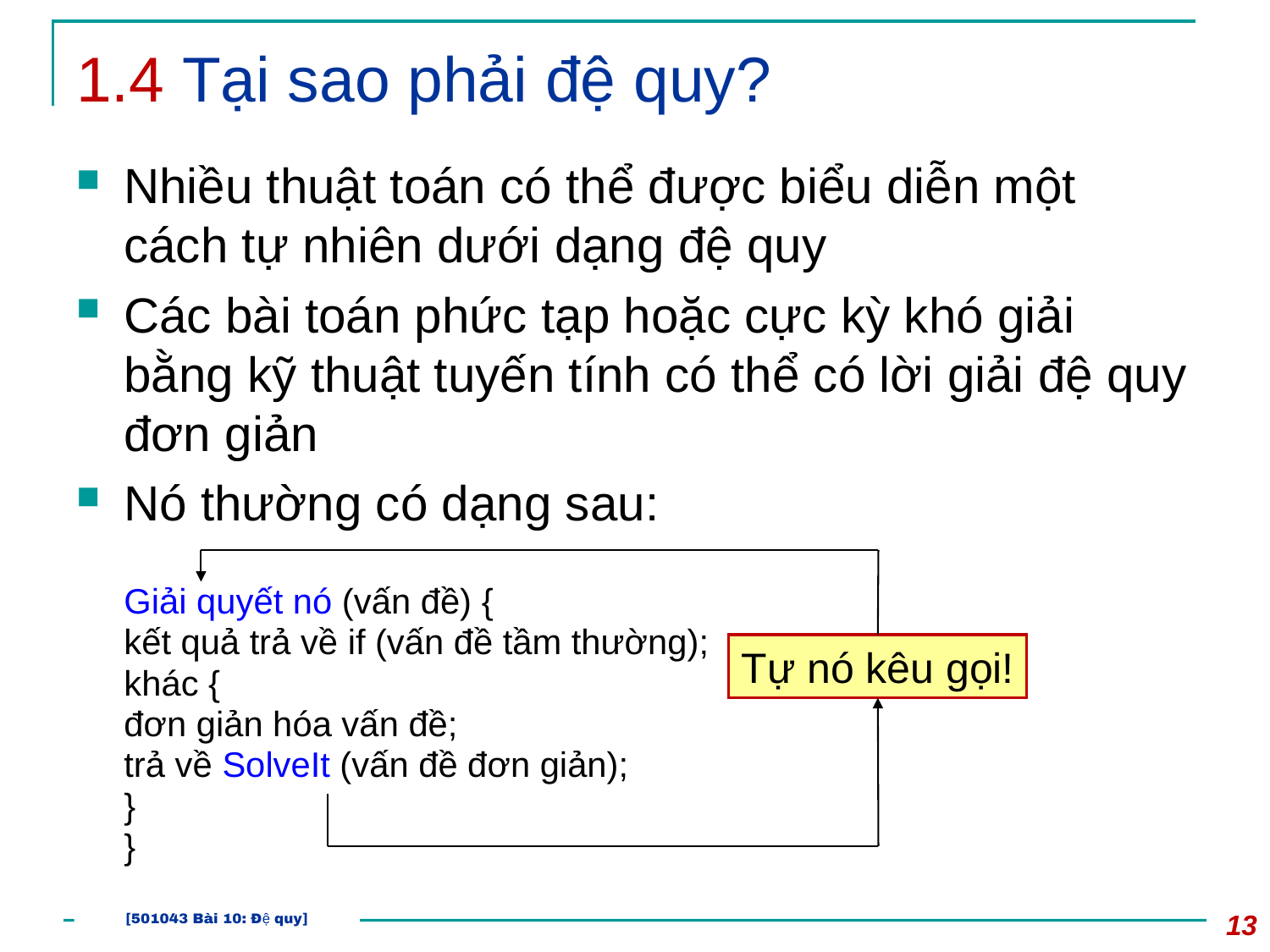

# 1.4 Tại sao phải đệ quy?
Nhiều thuật toán có thể được biểu diễn một cách tự nhiên dưới dạng đệ quy
Các bài toán phức tạp hoặc cực kỳ khó giải bằng kỹ thuật tuyến tính có thể có lời giải đệ quy đơn giản
Nó thường có dạng sau:

Giải quyết nó (vấn đề) {
kết quả trả về if (vấn đề tầm thường);
khác {
đơn giản hóa vấn đề;
trả về SolveIt (vấn đề đơn giản);
}
}
Tự nó kêu gọi!
13
[501043 Bài 10: Đệ quy]